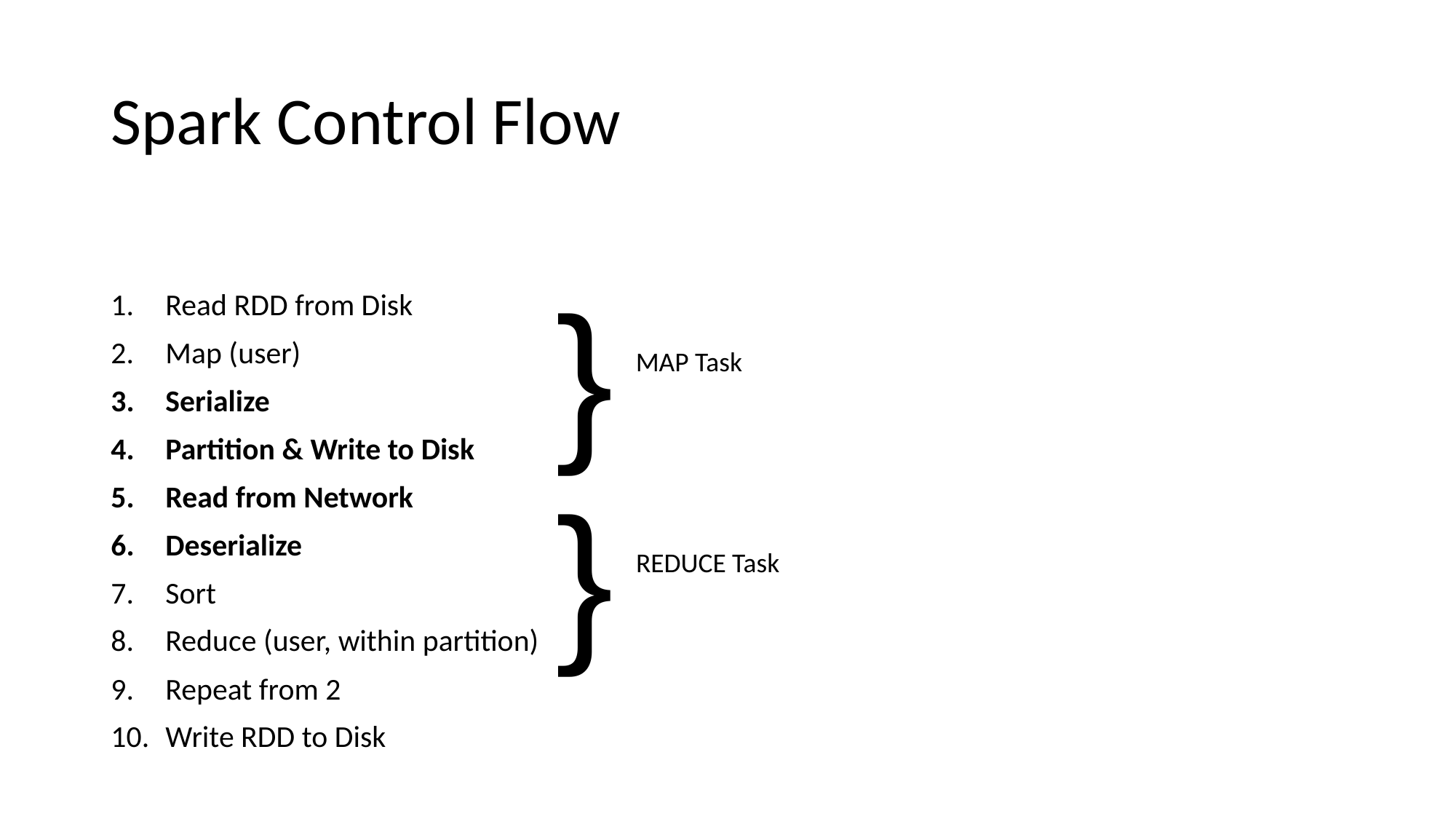

# Spark Control Flow

Read RDD from Disk
Map (user)
Serialize
Partition & Write to Disk
Read from Network
Deserialize
Sort
Reduce (user, within partition)
Repeat from 2
Write RDD to Disk

}
MAP Task
}
REDUCE Task